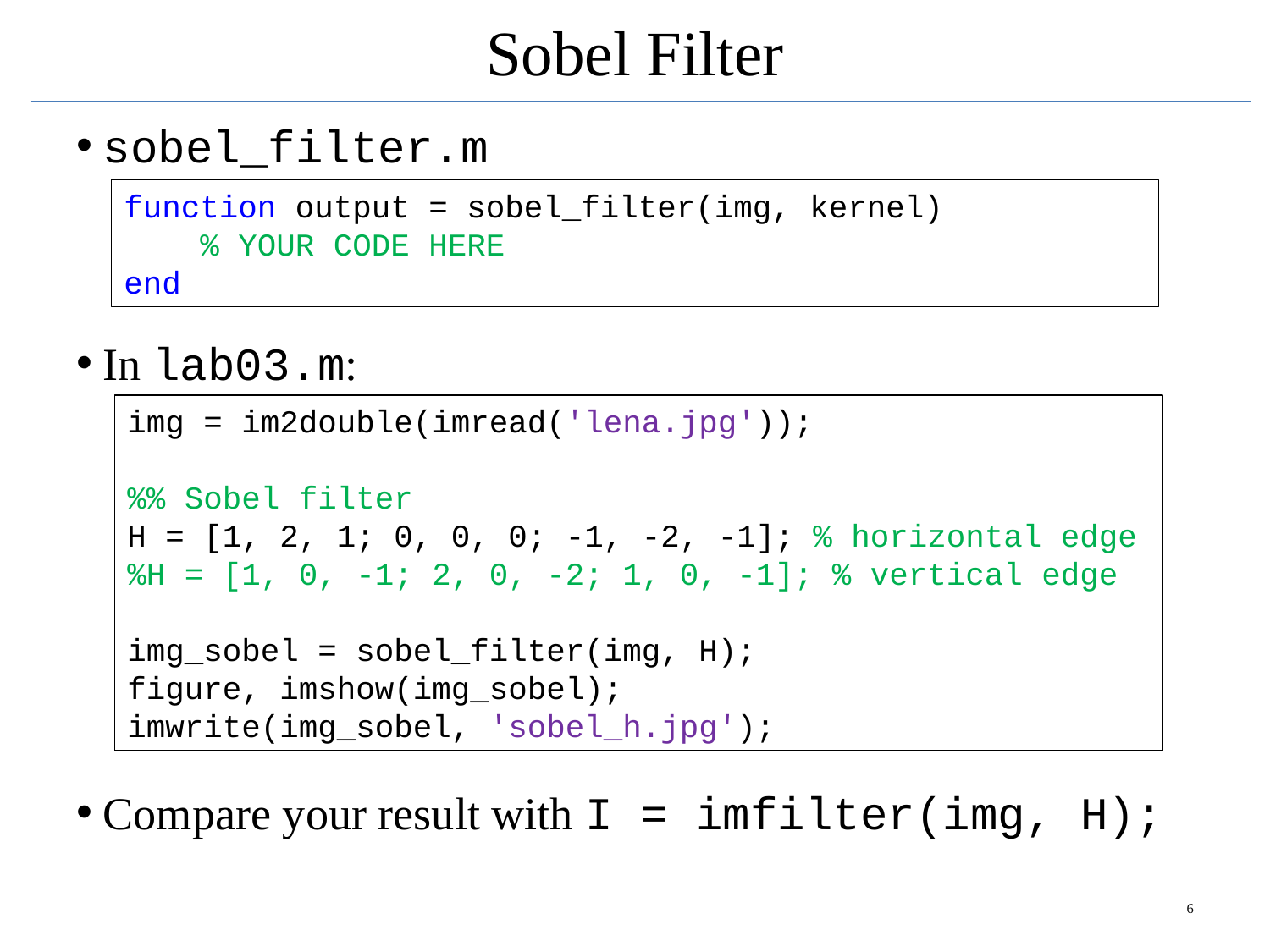

# Sobel Filter
sobel_filter.m

In lab03.m:

Compare your result with I = imfilter(img, H);

function output = sobel_filter(img, kernel)
    % YOUR CODE HERE
end
img = im2double(imread('lena.jpg'));

%% Sobel filter
H = [1, 2, 1; 0, 0, 0; -1, -2, -1]; % horizontal edge
%H = [1, 0, -1; 2, 0, -2; 1, 0, -1]; % vertical edge

img_sobel = sobel_filter(img, H);
figure, imshow(img_sobel);
imwrite(img_sobel, 'sobel_h.jpg');
6